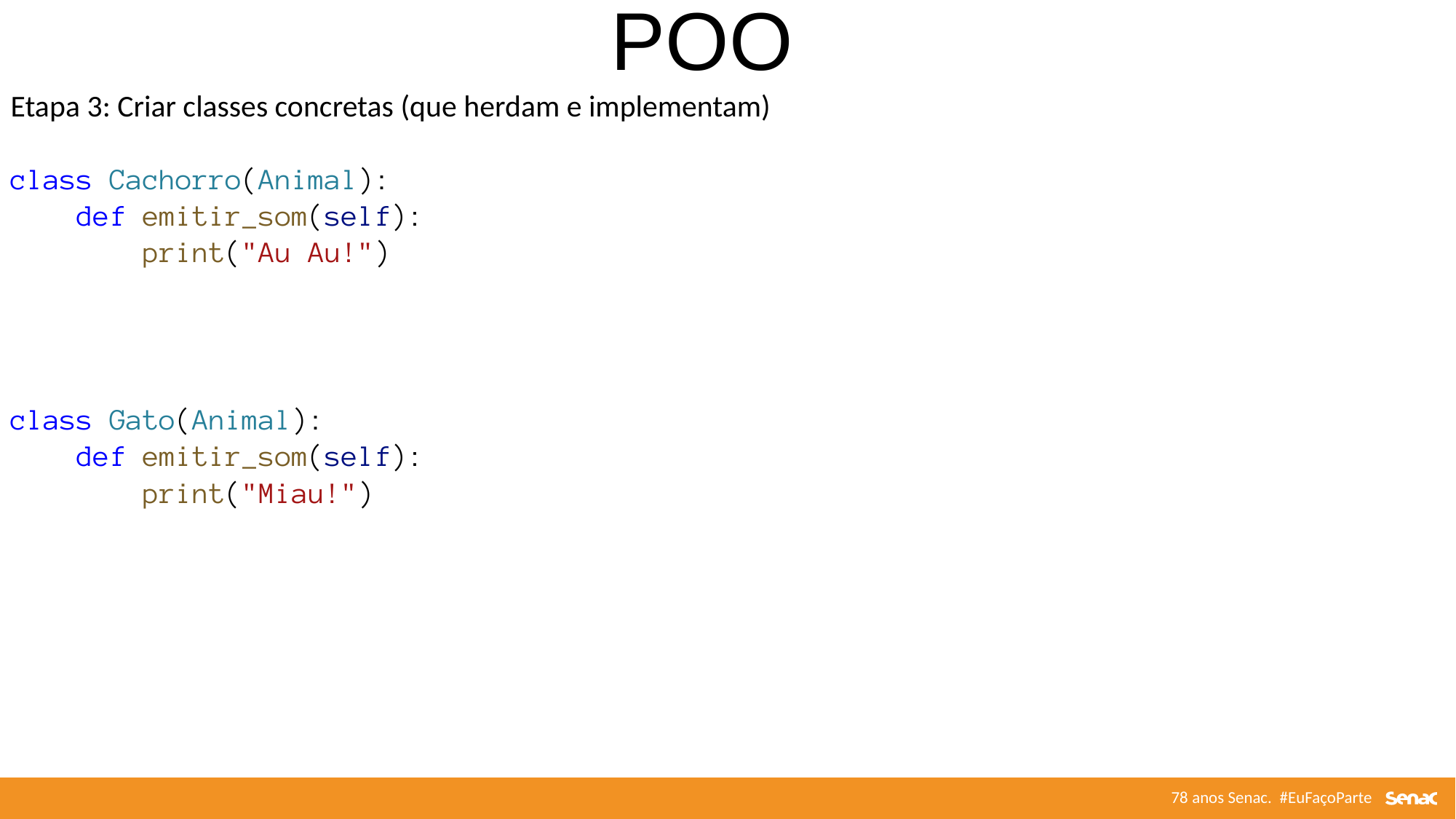

POO
Etapa 3: Criar classes concretas (que herdam e implementam)

class Cachorro(Animal):
    def emitir_som(self):
        print("Au Au!")

class Gato(Animal):
    def emitir_som(self):
        print("Miau!")